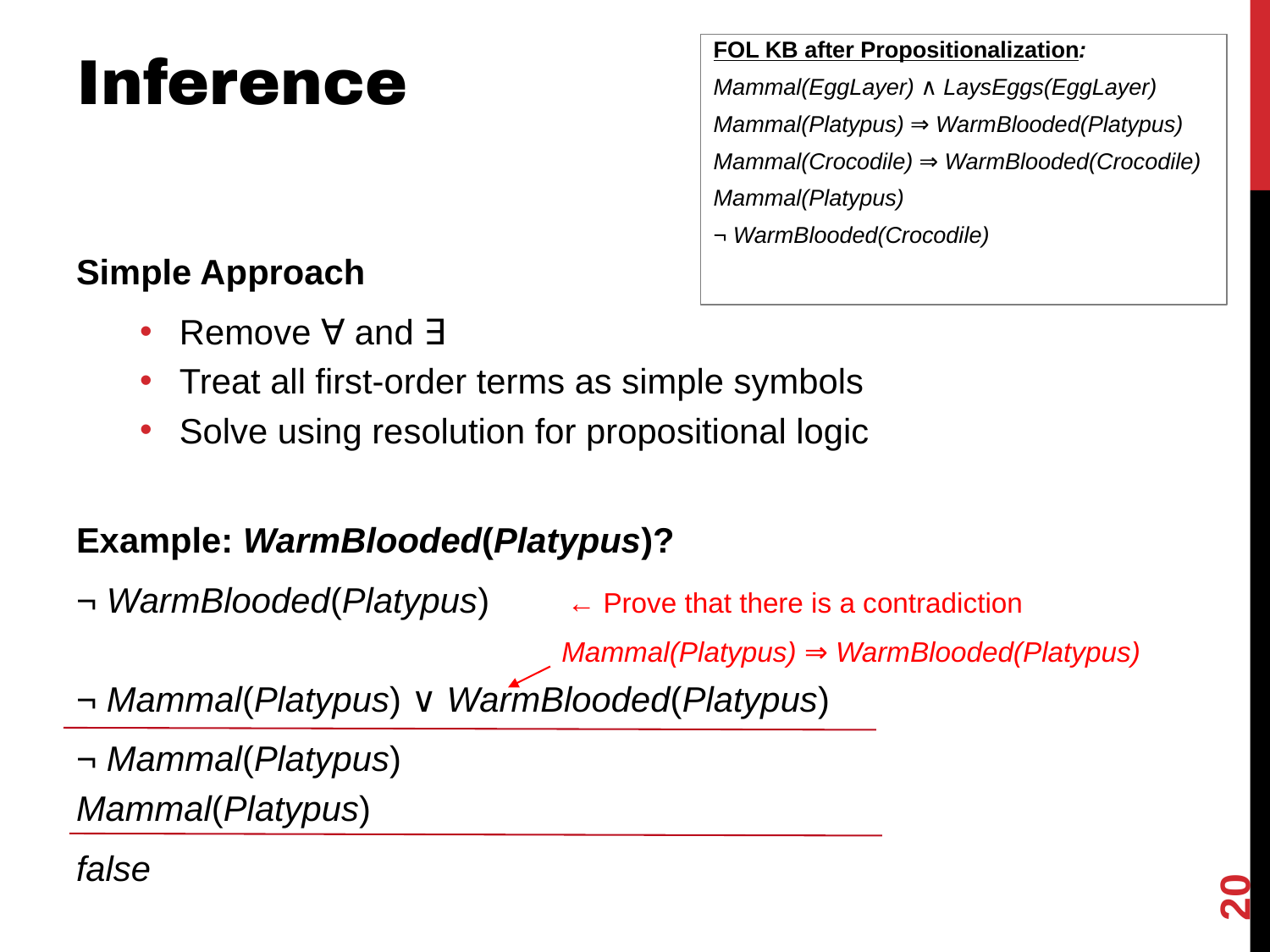

# Inference
FOL KB after Propositionalization:
Mammal(EggLayer) ∧ LaysEggs(EggLayer)
Mammal(Platypus) ⇒ WarmBlooded(Platypus)
Mammal(Crocodile) ⇒ WarmBlooded(Crocodile)
Mammal(Platypus)
¬ WarmBlooded(Crocodile)
Simple Approach
Remove ∀ and ∃
Treat all first-order terms as simple symbols
Solve using resolution for propositional logic

Example: WarmBlooded(Platypus)?
¬ WarmBlooded(Platypus)        ← Prove that there is a contradiction
 Mammal(Platypus) ⇒ WarmBlooded(Platypus)
¬ Mammal(Platypus) ∨ WarmBlooded(Platypus)
¬ Mammal(Platypus)
Mammal(Platypus)
false
20